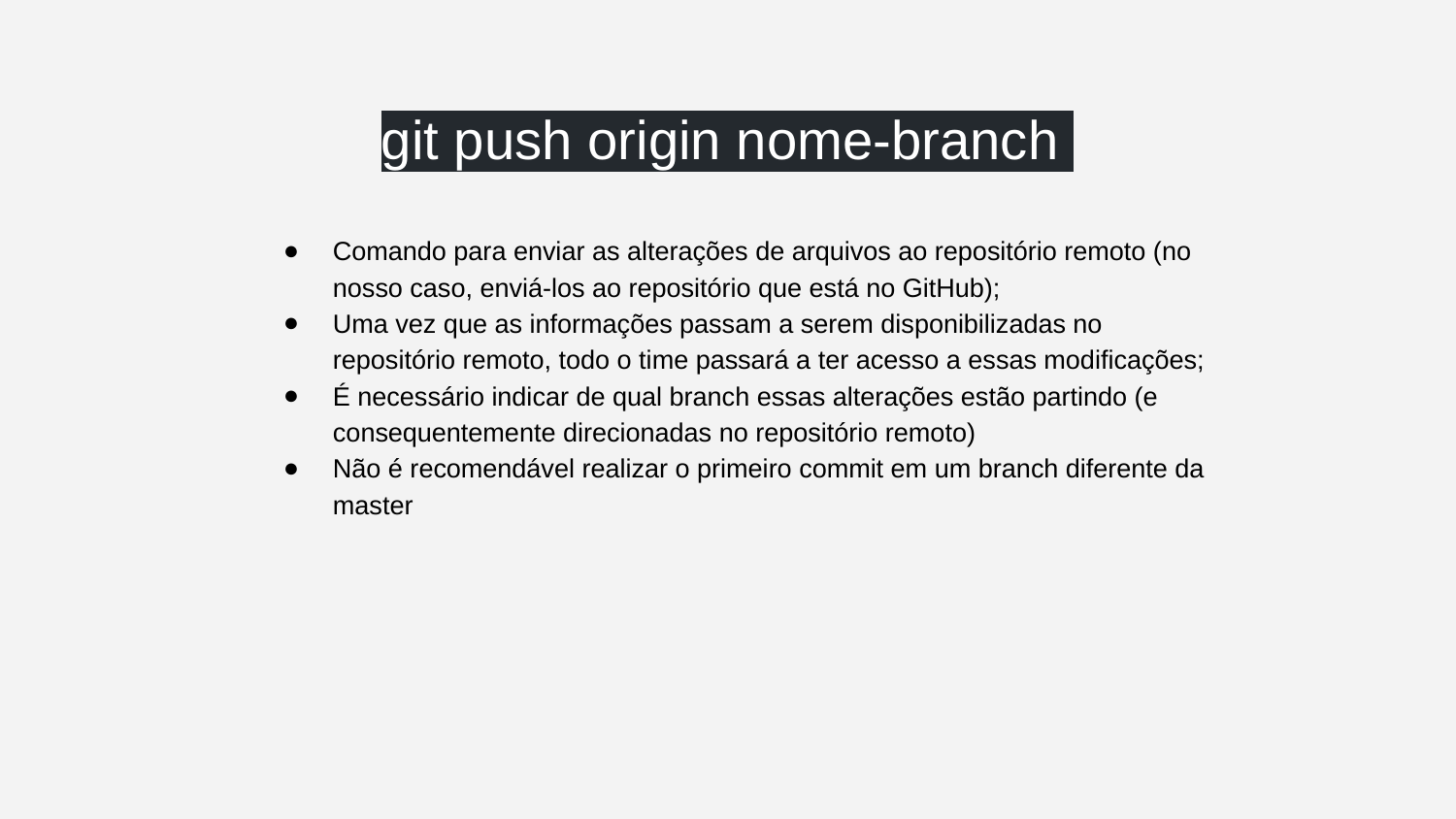

git push origin nome-branch
Comando para enviar as alterações de arquivos ao repositório remoto (no nosso caso, enviá-los ao repositório que está no GitHub);
Uma vez que as informações passam a serem disponibilizadas no repositório remoto, todo o time passará a ter acesso a essas modificações;
É necessário indicar de qual branch essas alterações estão partindo (e consequentemente direcionadas no repositório remoto)
Não é recomendável realizar o primeiro commit em um branch diferente da master